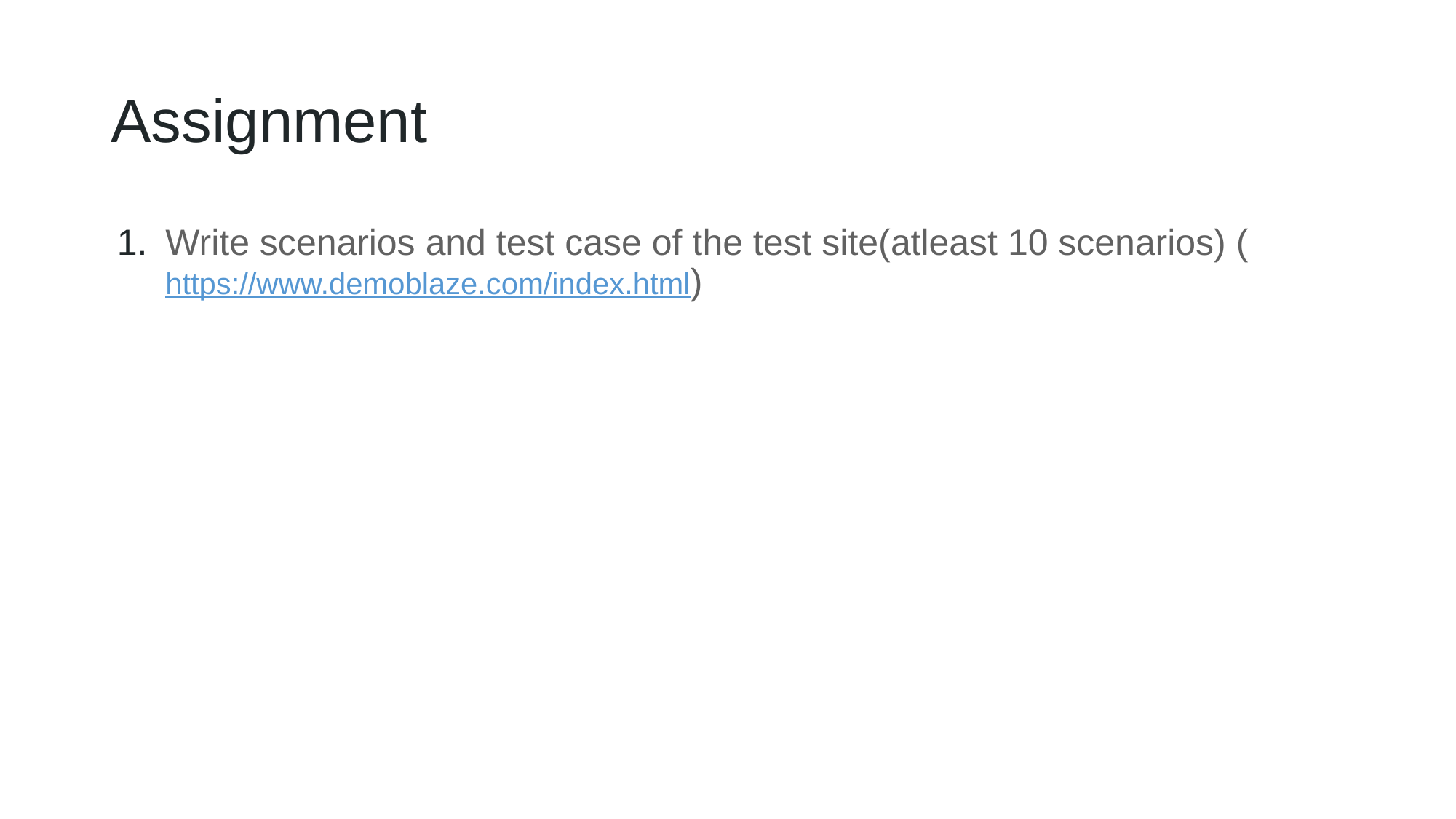

# Assignment
Write scenarios and test case of the test site(atleast 10 scenarios) (https://www.demoblaze.com/index.html)